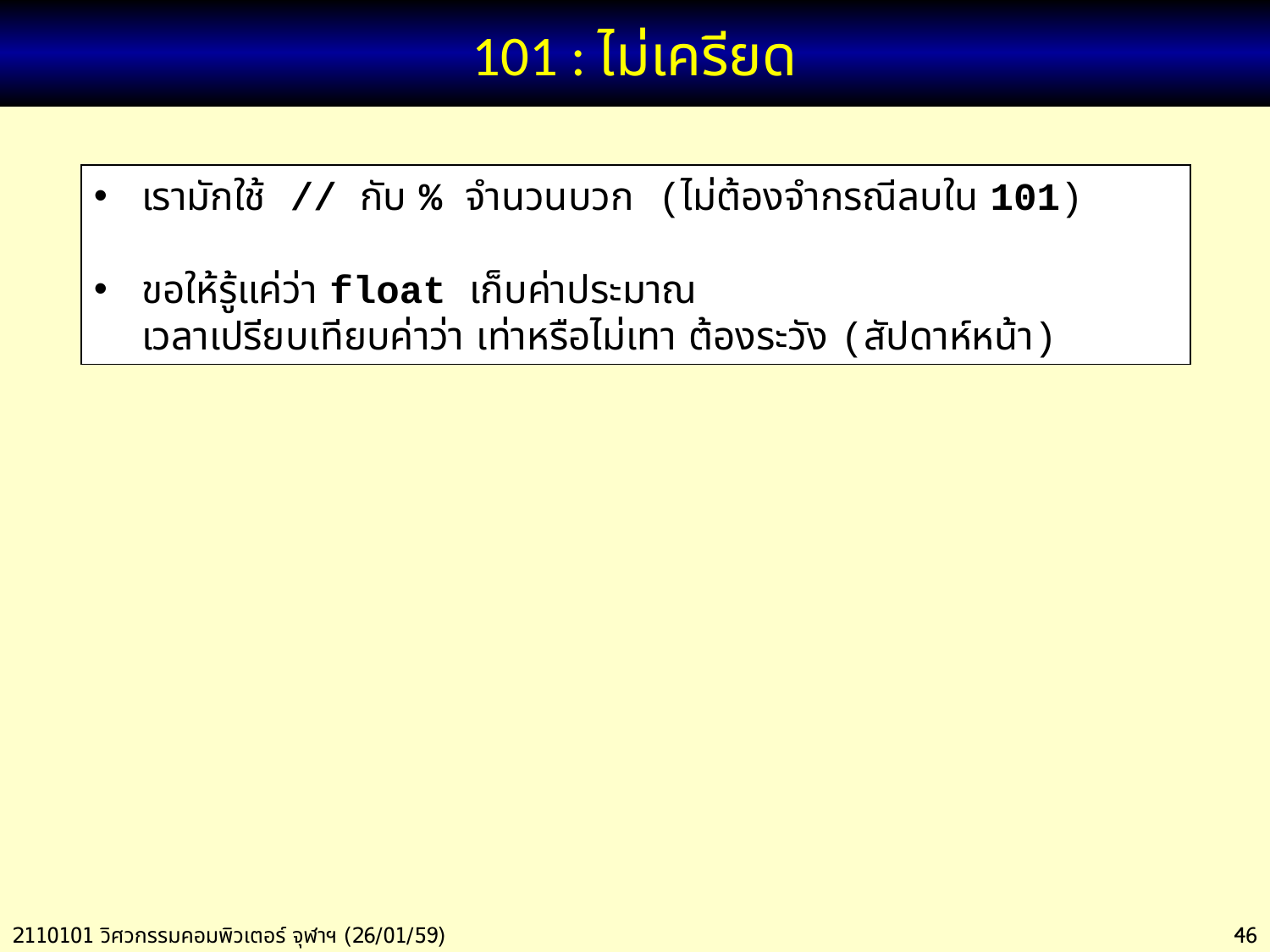

# 101 : ไม่เครียด
เรามักใช้  // กับ % จำนวนบวก  (ไม่ต้องจำกรณีลบใน 101)

ขอให้รู้แค่ว่า float เก็บค่าประมาณ
เวลาเปรียบเทียบค่าว่า เท่าหรือไม่เทา ต้องระวัง (สัปดาห์หน้า)